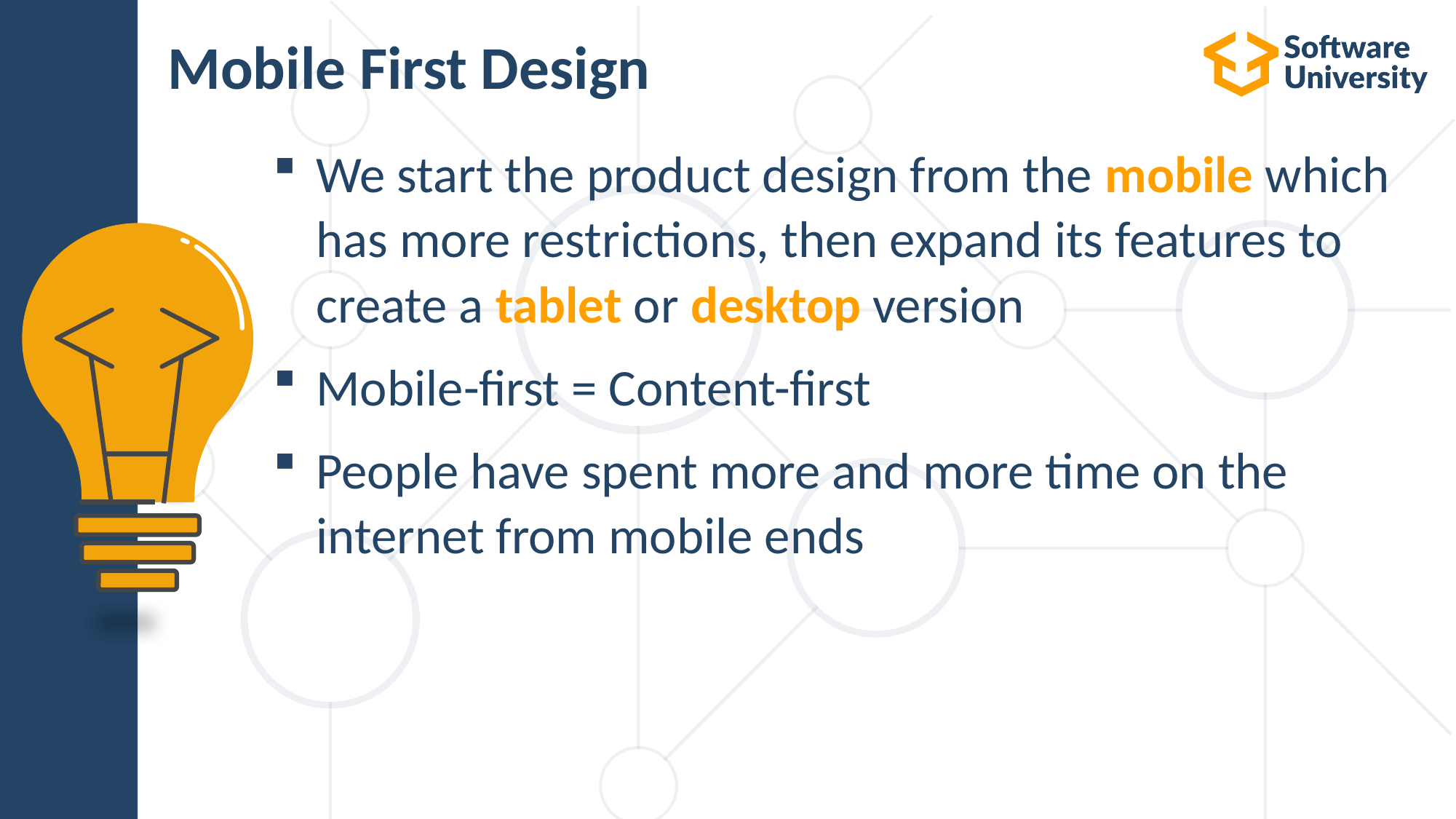

# Mobile First Design
We start the product design from the mobile which has more restrictions, then expand its features to create a tablet or desktop version
Mobile-first = Content-first
People have spent more and more time on the internet from mobile ends